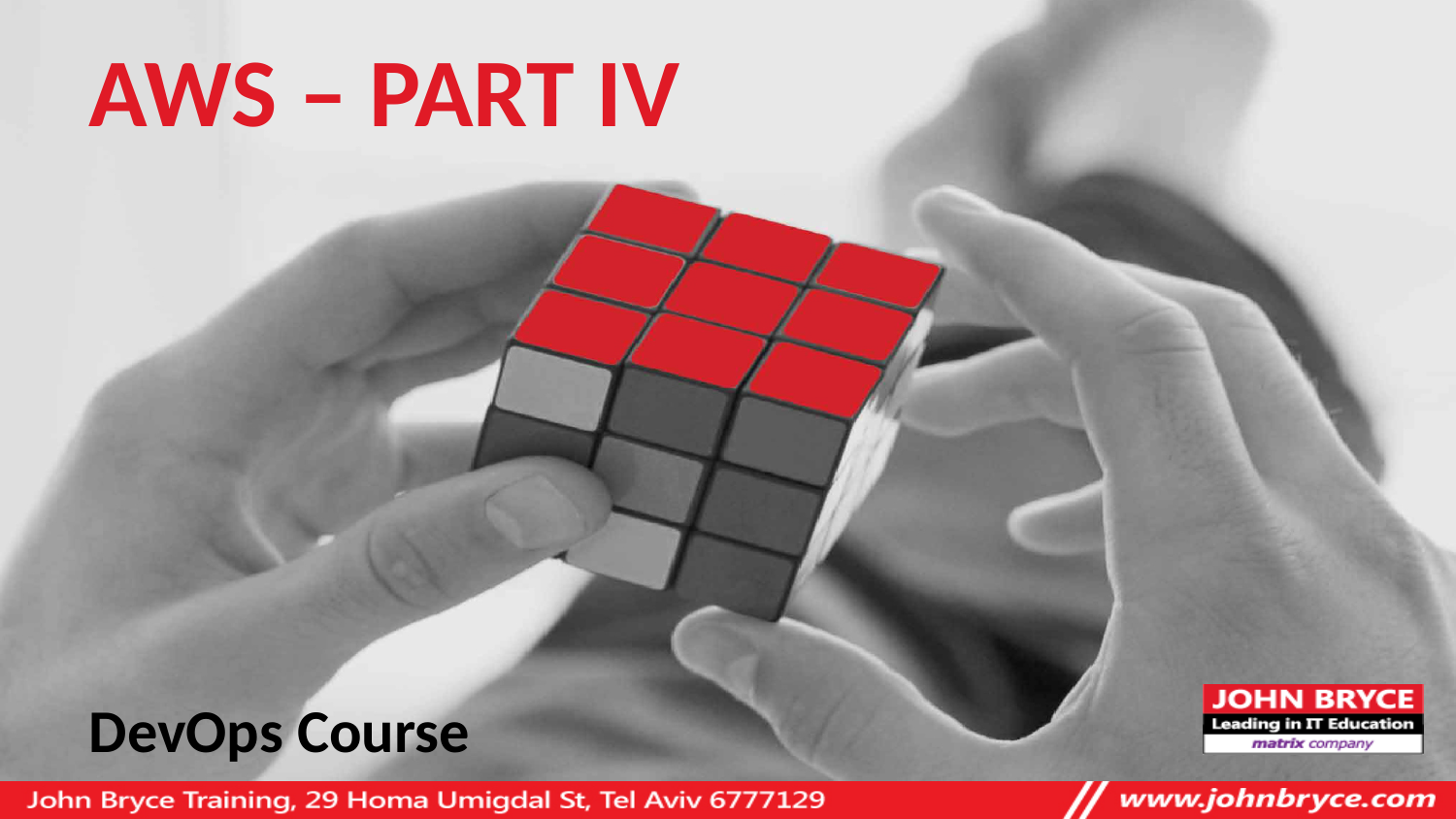

# AWS – PART IV
DevOps Course